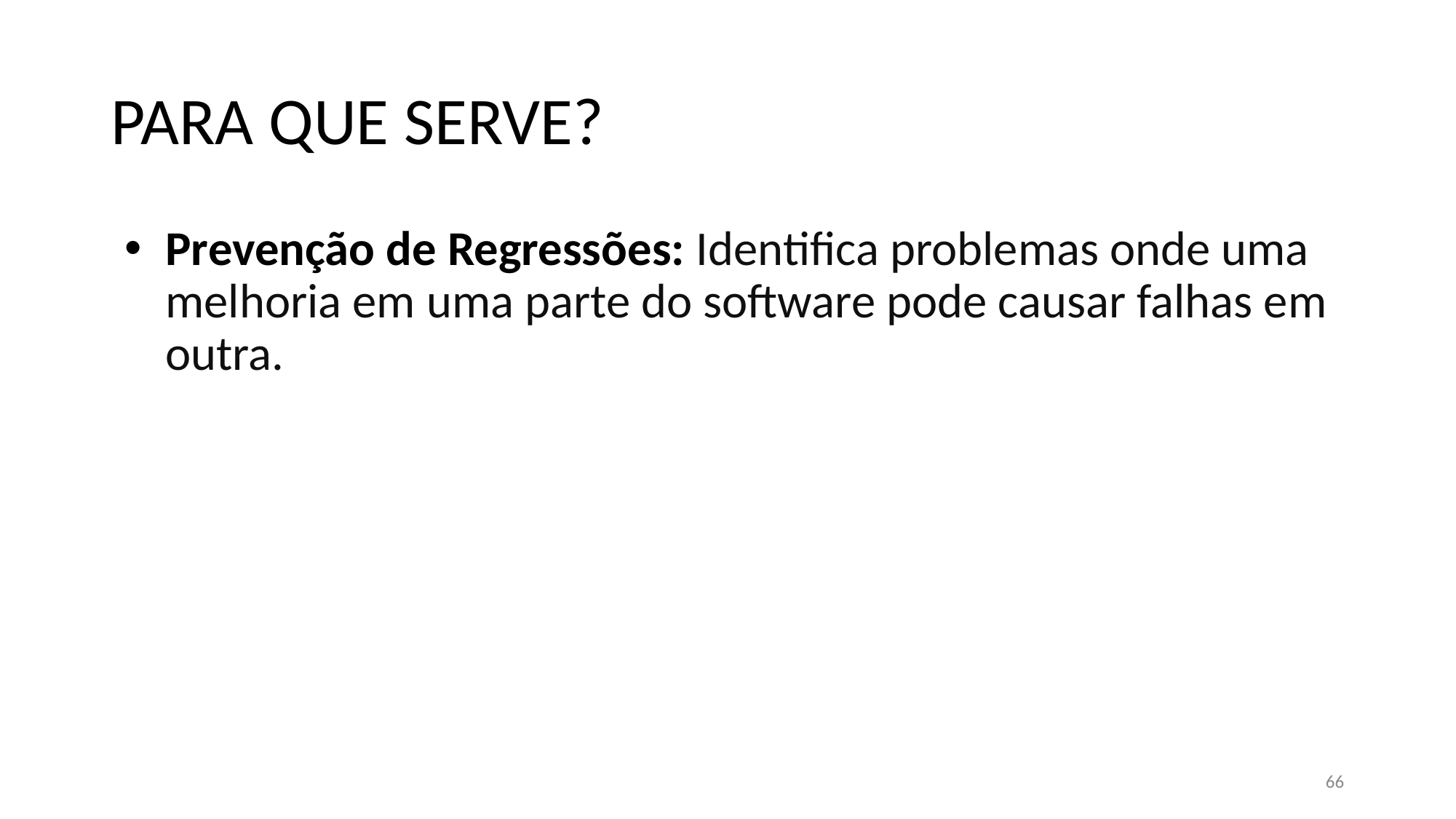

# PARA QUE SERVE?
Prevenção de Regressões: Identifica problemas onde uma melhoria em uma parte do software pode causar falhas em outra.
66